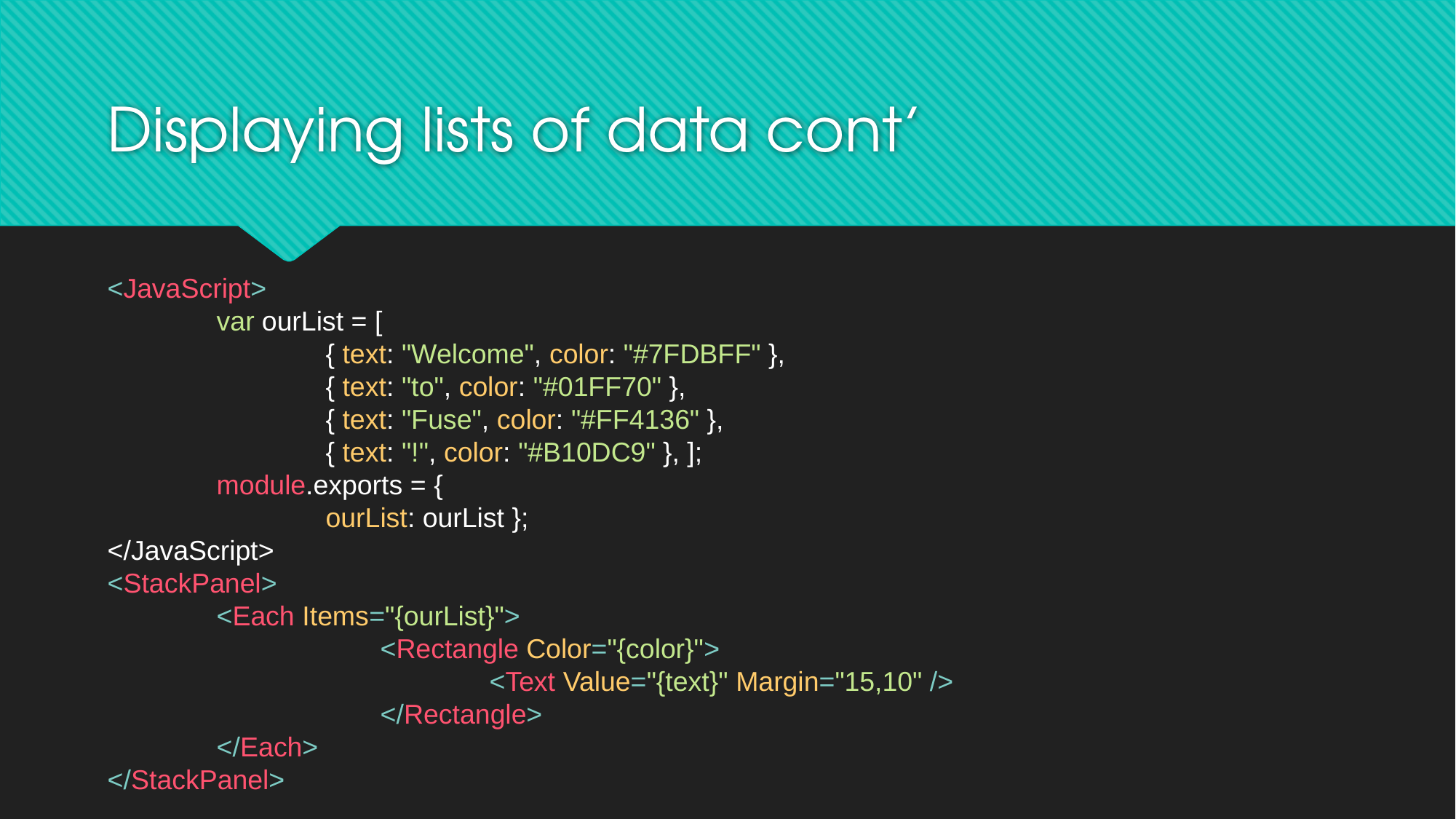

# Displaying lists of data cont’
<JavaScript>
	var ourList = [
		{ text: "Welcome", color: "#7FDBFF" },
		{ text: "to", color: "#01FF70" },
		{ text: "Fuse", color: "#FF4136" },
		{ text: "!", color: "#B10DC9" }, ];
	module.exports = {
		ourList: ourList };
</JavaScript>
<StackPanel>
	<Each Items="{ourList}">
		<Rectangle Color="{color}">
			<Text Value="{text}" Margin="15,10" />
		</Rectangle>
	</Each>
</StackPanel>